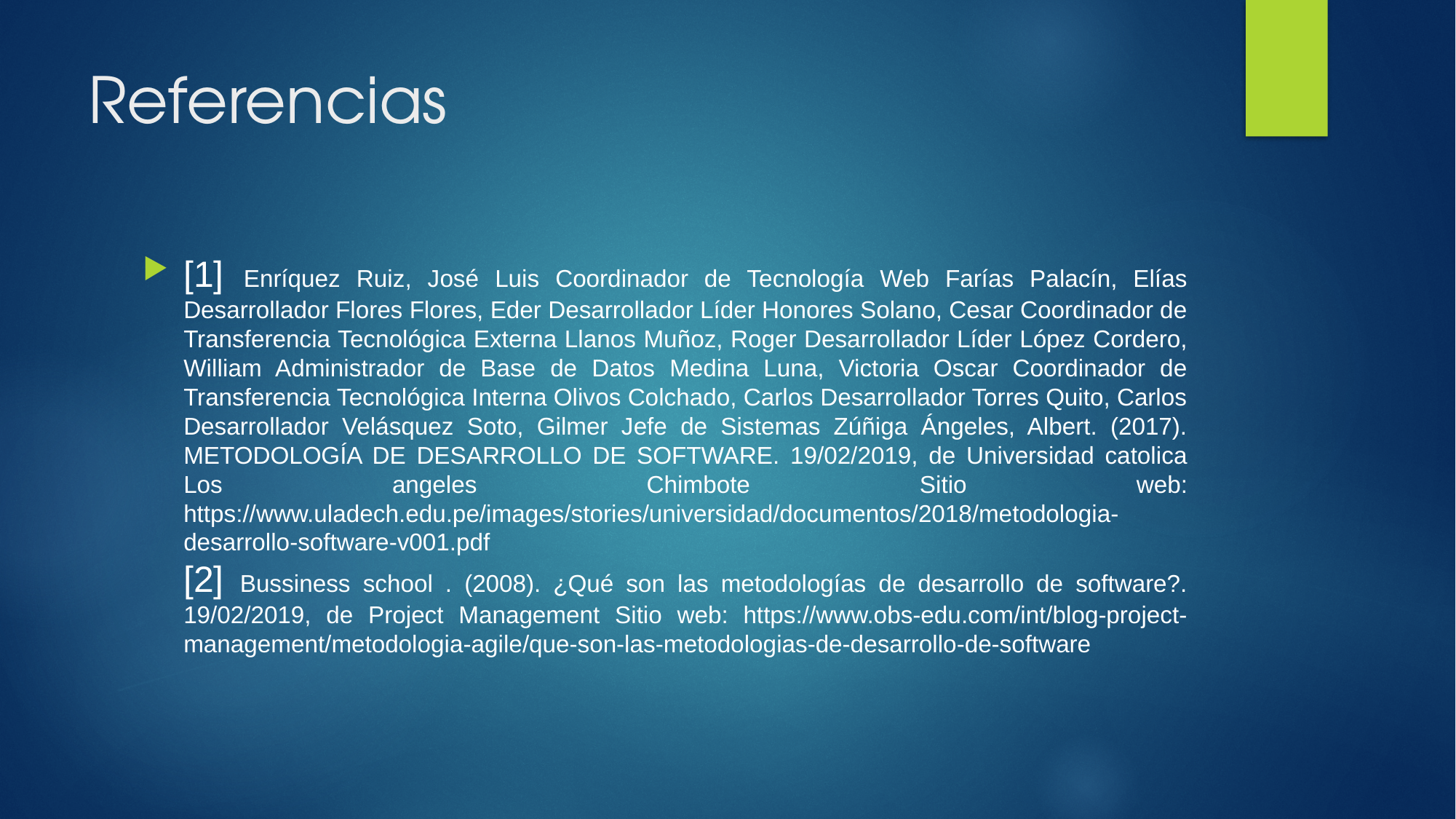

# Referencias
[1] Enríquez Ruiz, José Luis Coordinador de Tecnología Web Farías Palacín, Elías Desarrollador Flores Flores, Eder Desarrollador Líder Honores Solano, Cesar Coordinador de Transferencia Tecnológica Externa Llanos Muñoz, Roger Desarrollador Líder López Cordero, William Administrador de Base de Datos Medina Luna, Victoria Oscar Coordinador de Transferencia Tecnológica Interna Olivos Colchado, Carlos Desarrollador Torres Quito, Carlos Desarrollador Velásquez Soto, Gilmer Jefe de Sistemas Zúñiga Ángeles, Albert. (2017). METODOLOGÍA DE DESARROLLO DE SOFTWARE. 19/02/2019, de Universidad catolica Los angeles Chimbote Sitio web: https://www.uladech.edu.pe/images/stories/universidad/documentos/2018/metodologia-desarrollo-software-v001.pdf
[2] Bussiness school . (2008). ¿Qué son las metodologías de desarrollo de software?. 19/02/2019, de Project Management Sitio web: https://www.obs-edu.com/int/blog-project-management/metodologia-agile/que-son-las-metodologias-de-desarrollo-de-software